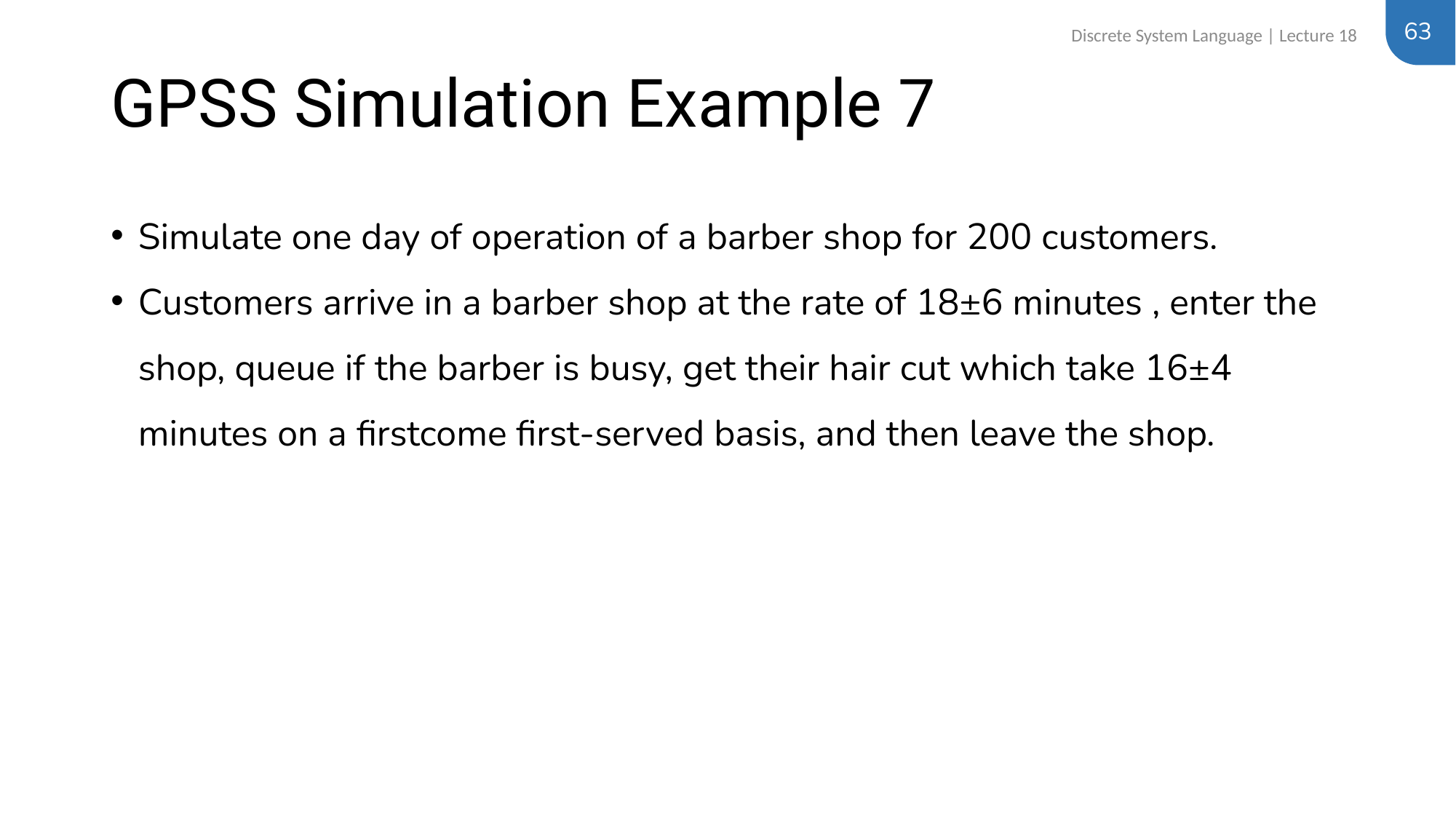

63
Discrete System Language | Lecture 18
# GPSS Simulation Example 7
Simulate one day of operation of a barber shop for 200 customers.
Customers arrive in a barber shop at the rate of 18±6 minutes , enter the shop, queue if the barber is busy, get their hair cut which take 16±4 minutes on a firstcome first-served basis, and then leave the shop.